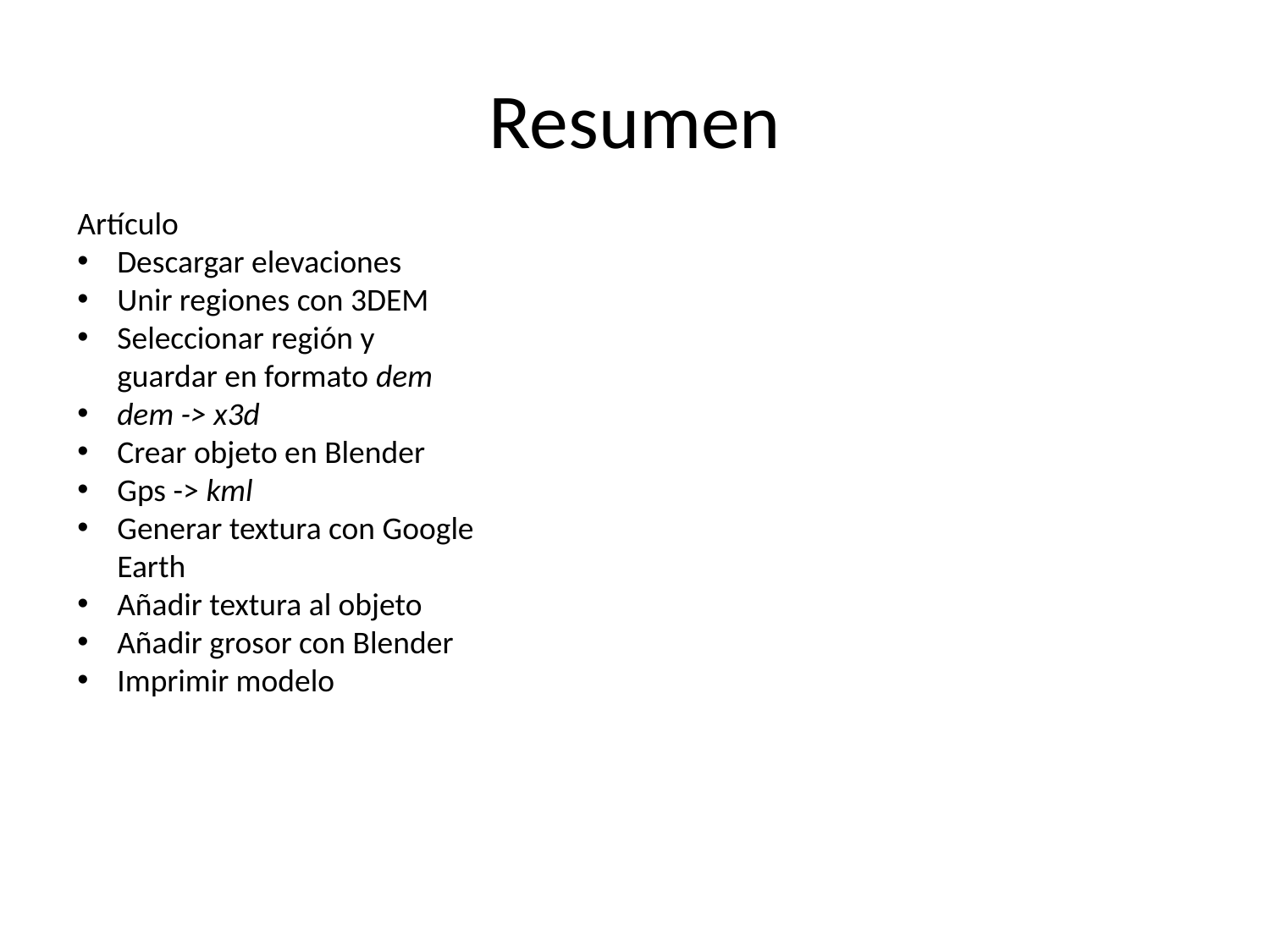

# Resumen
Artículo
Descargar elevaciones
Unir regiones con 3DEM
Seleccionar región y guardar en formato dem
dem -> x3d
Crear objeto en Blender
Gps -> kml
Generar textura con Google Earth
Añadir textura al objeto
Añadir grosor con Blender
Imprimir modelo